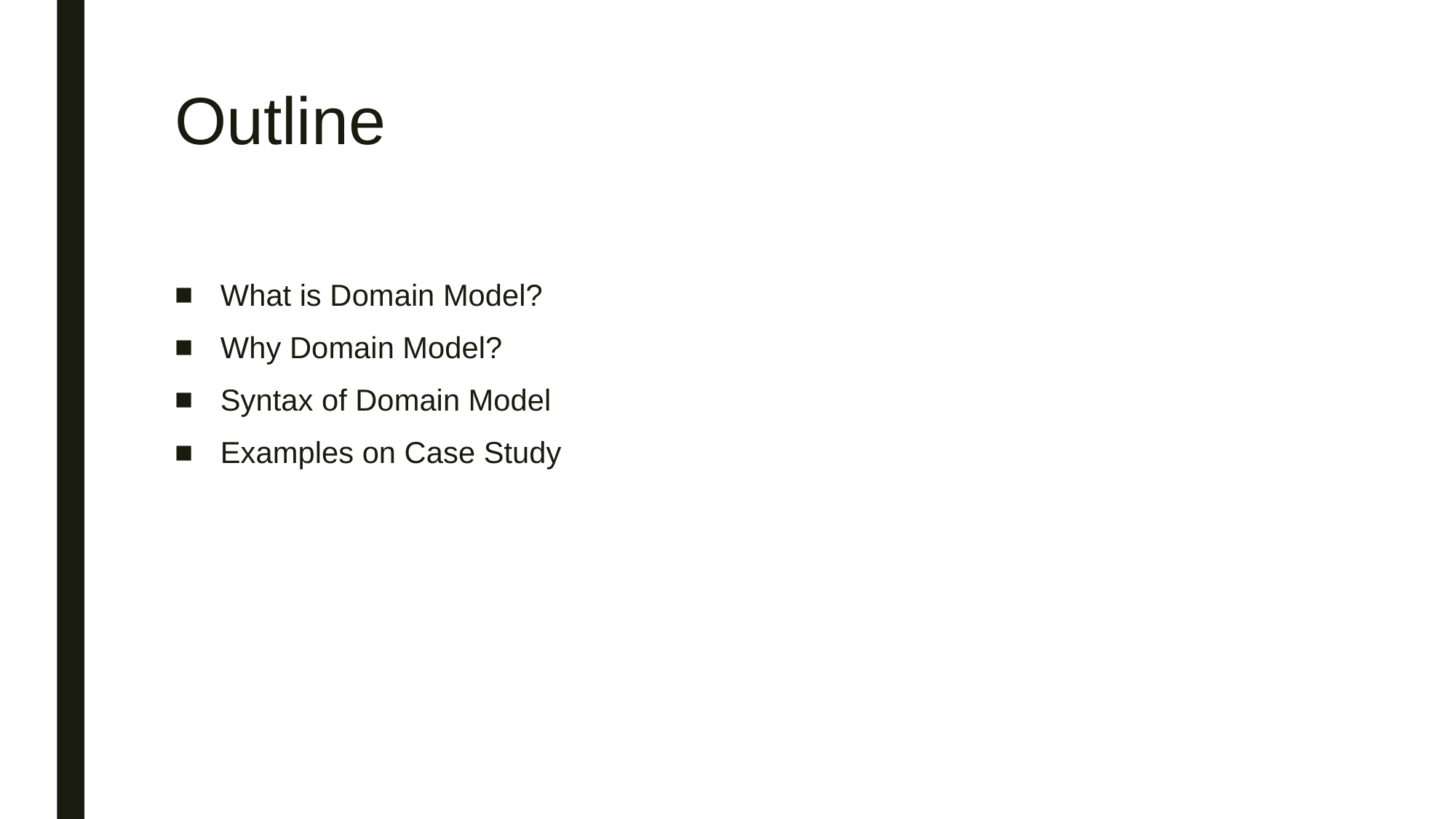

# Outline
What is Domain Model?
Why Domain Model?
Syntax of Domain Model
Examples on Case Study